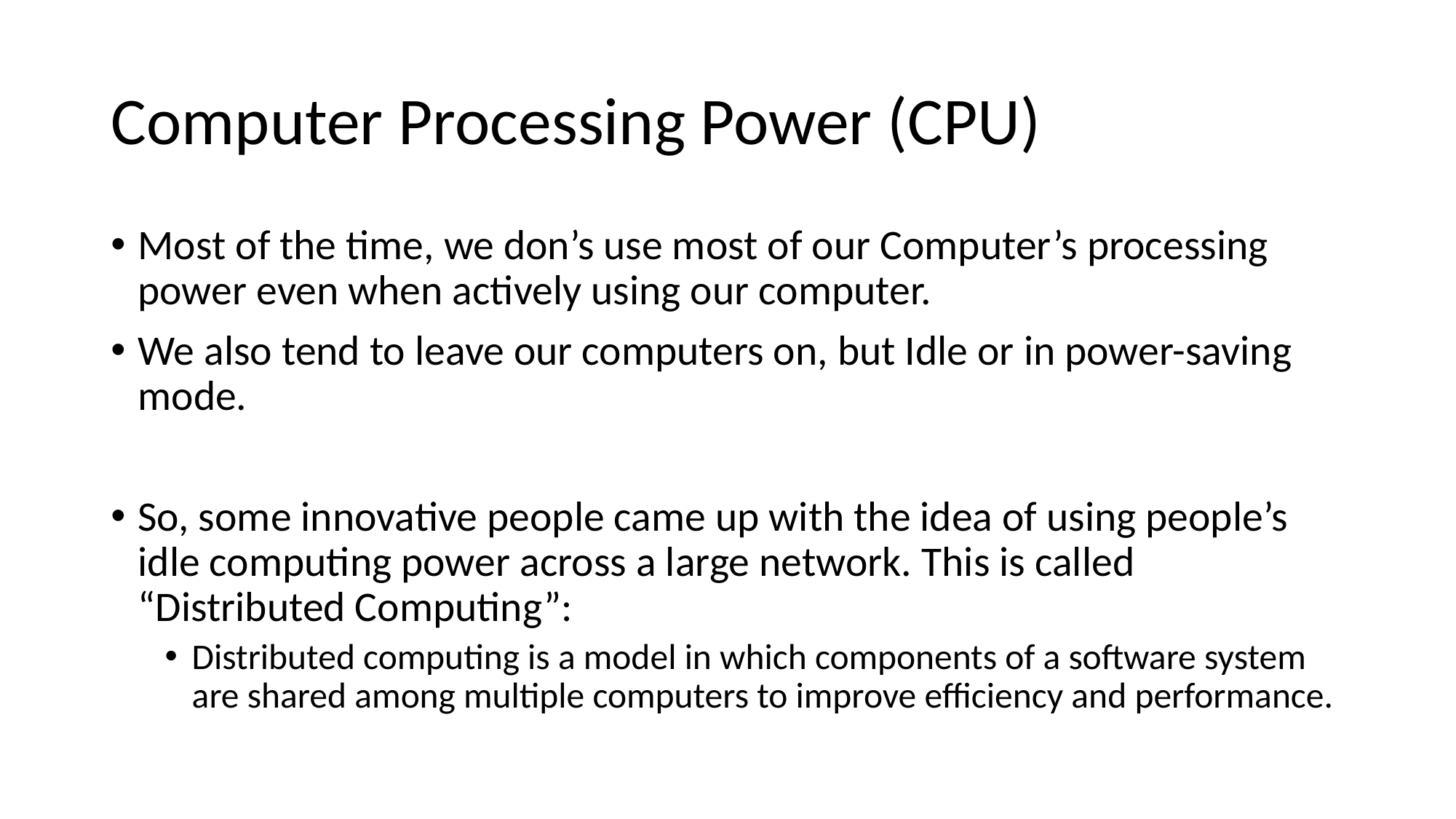

# Computer Processing Power (CPU)
Most of the time, we don’s use most of our Computer’s processing power even when actively using our computer.
We also tend to leave our computers on, but Idle or in power-saving mode.

So, some innovative people came up with the idea of using people’s idle computing power across a large network. This is called “Distributed Computing”:
Distributed computing is a model in which components of a software system are shared among multiple computers to improve efficiency and performance.